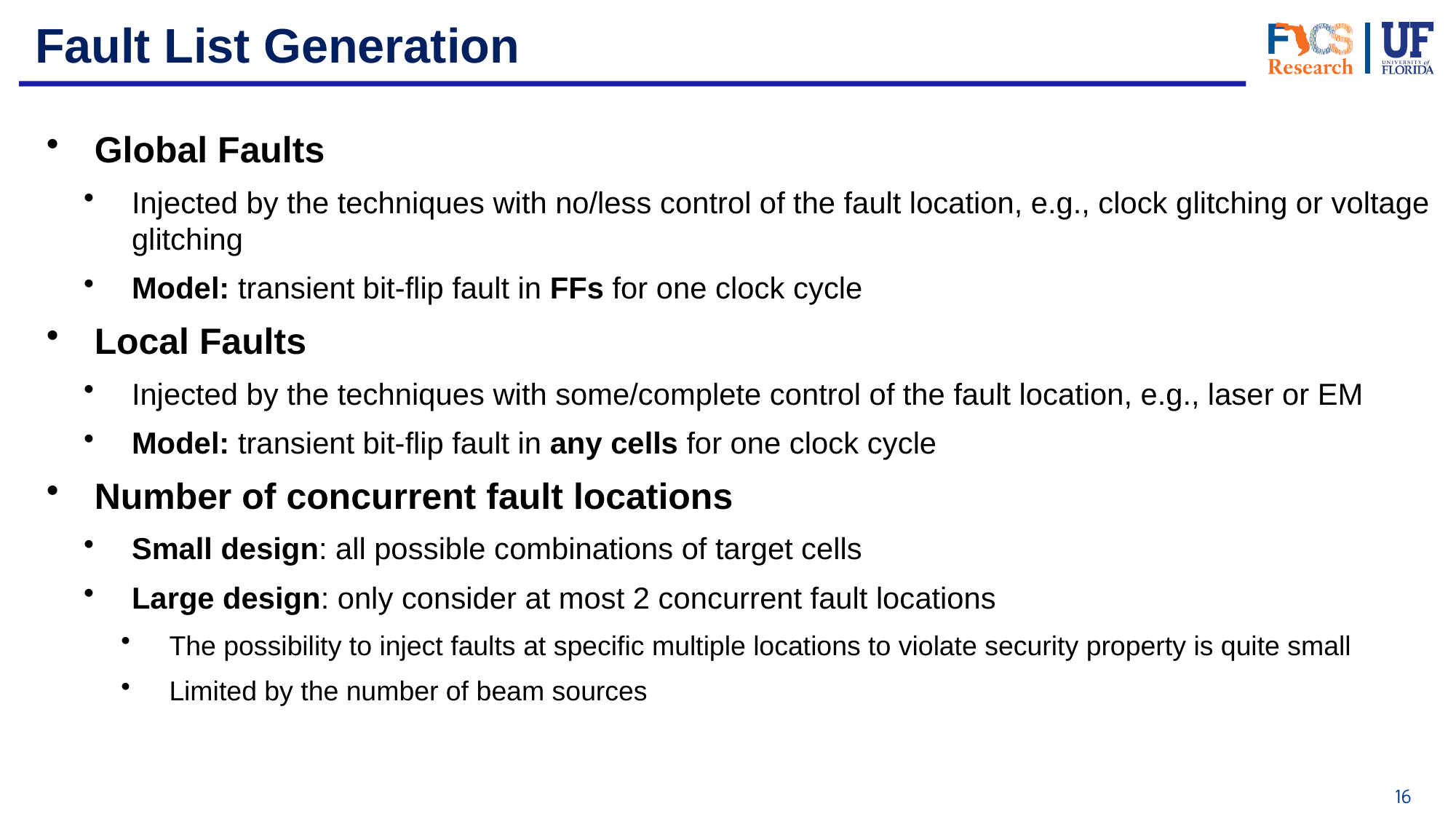

# Fault List Generation
Global Faults
Injected by the techniques with no/less control of the fault location, e.g., clock glitching or voltage glitching
Model: transient bit-flip fault in FFs for one clock cycle
Local Faults
Injected by the techniques with some/complete control of the fault location, e.g., laser or EM
Model: transient bit-flip fault in any cells for one clock cycle
Number of concurrent fault locations
Small design: all possible combinations of target cells
Large design: only consider at most 2 concurrent fault locations
The possibility to inject faults at specific multiple locations to violate security property is quite small
Limited by the number of beam sources

16